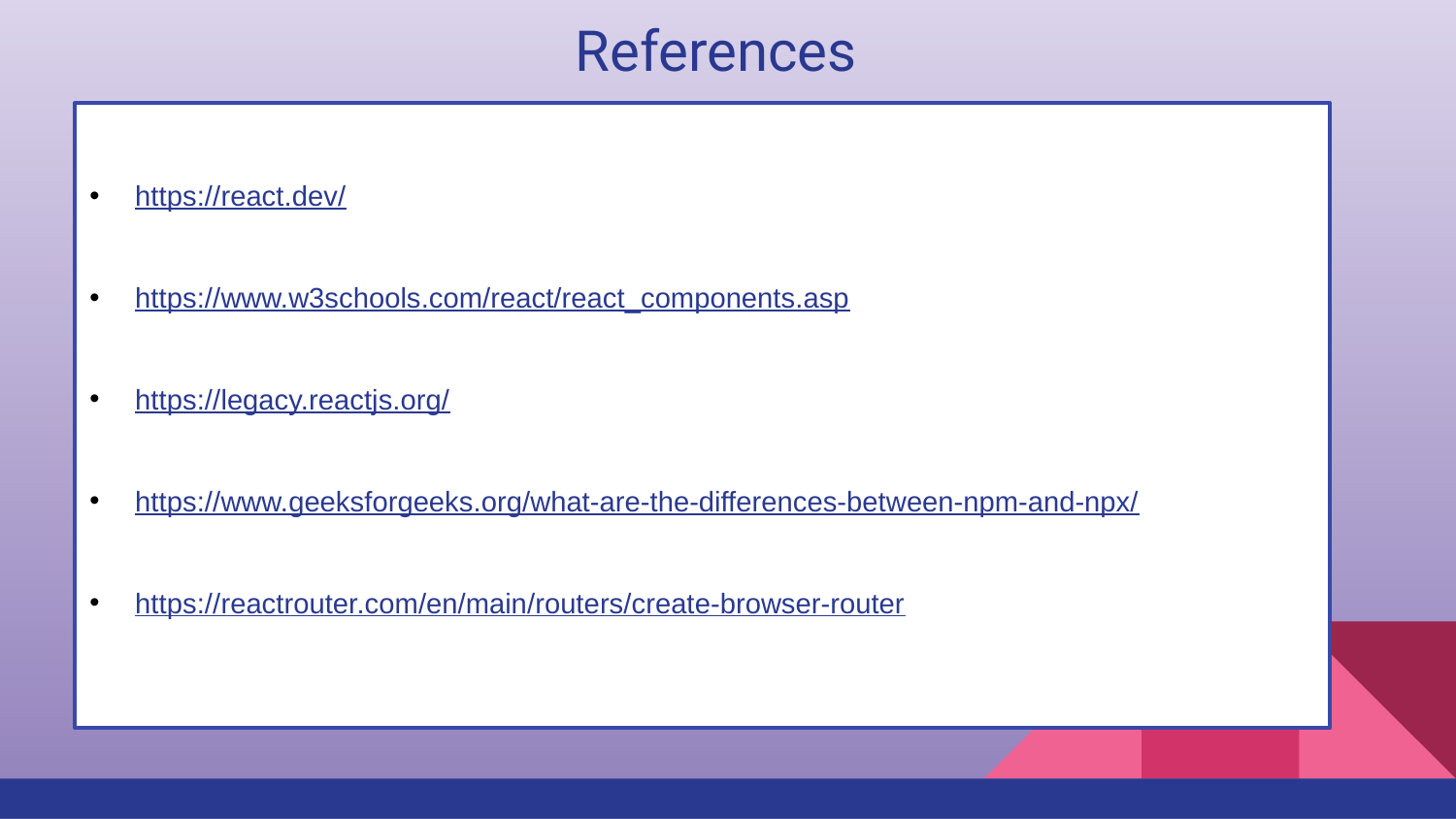

# References
https://react.dev/
https://www.w3schools.com/react/react_components.asp
https://legacy.reactjs.org/
https://www.geeksforgeeks.org/what-are-the-differences-between-npm-and-npx/
https://reactrouter.com/en/main/routers/create-browser-router